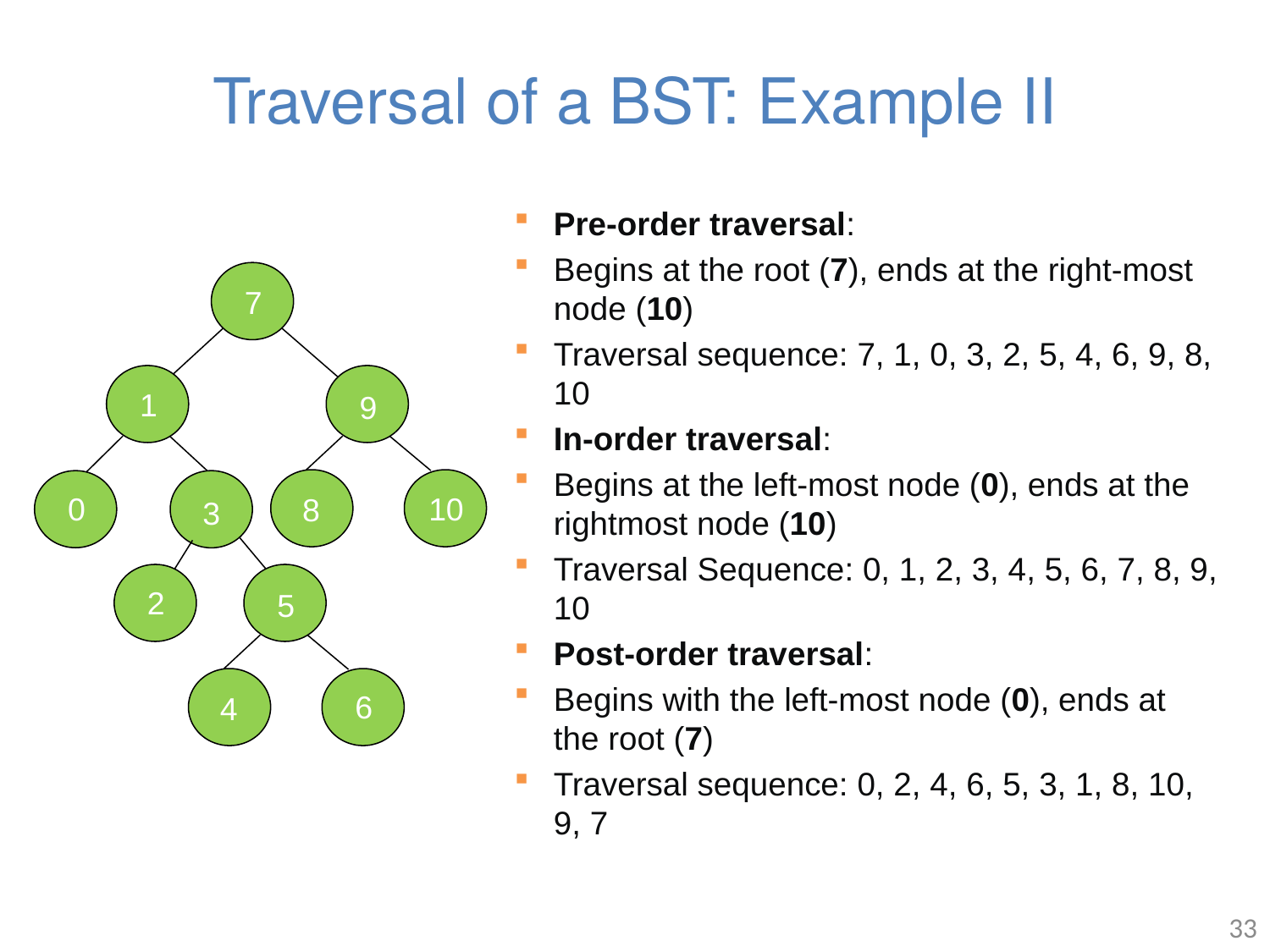

# Traversal of a BST: Example II
Pre-order traversal:
Begins at the root (7), ends at the right-most node (10)
Traversal sequence: 7, 1, 0, 3, 2, 5, 4, 6, 9, 8, 10
In-order traversal:
Begins at the left-most node (0), ends at the rightmost node (10)
Traversal Sequence: 0, 1, 2, 3, 4, 5, 6, 7, 8, 9, 10
Post-order traversal:
Begins with the left-most node (0), ends at the root (7)
Traversal sequence: 0, 2, 4, 6, 5, 3, 1, 8, 10, 9, 7

7

1
9

10
0
8
3

2
5

6
4
33